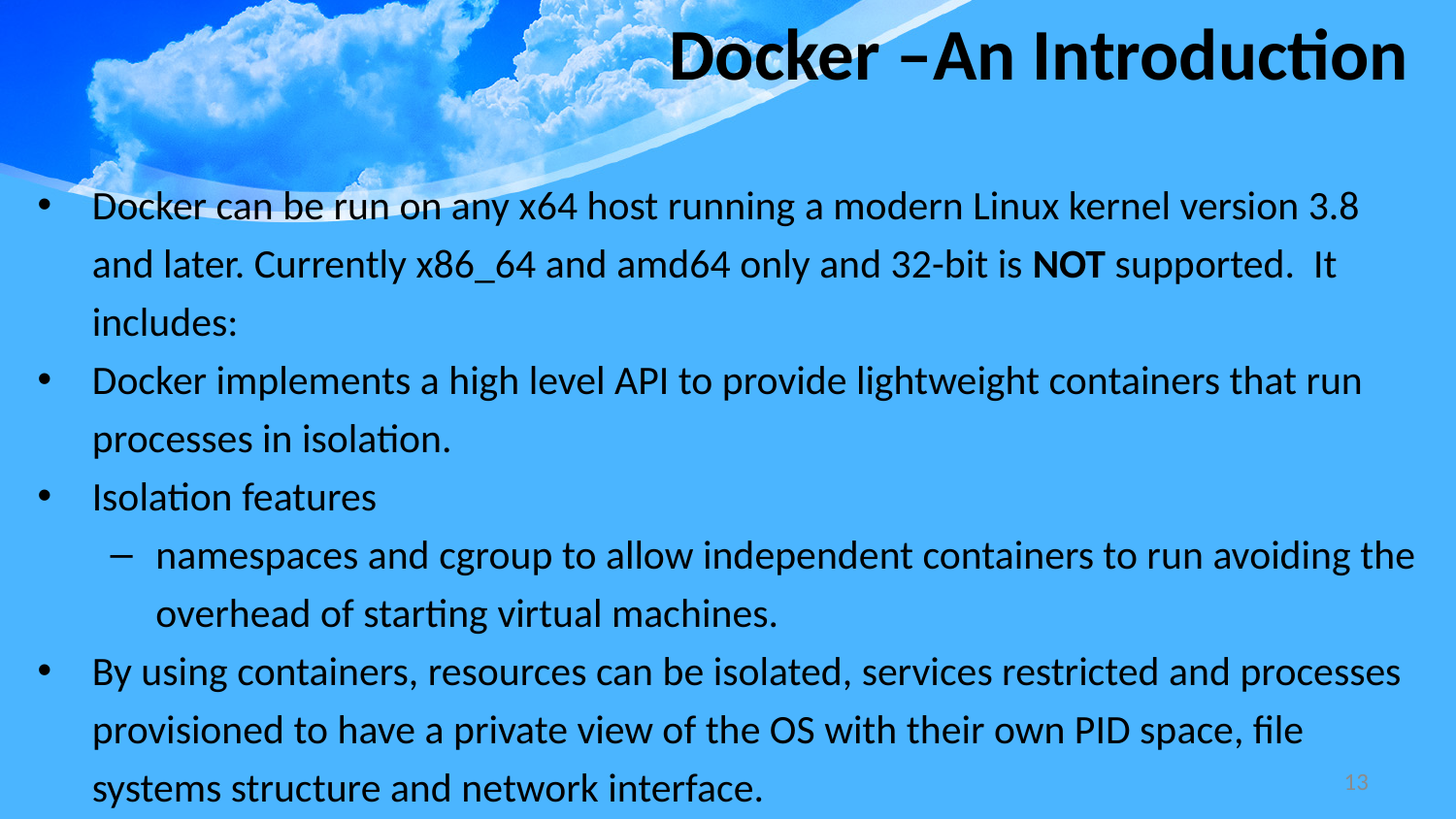

# Docker –An Introduction
Docker can be run on any x64 host running a modern Linux kernel version 3.8 and later. Currently x86_64 and amd64 only and 32-bit is NOT supported.  It includes:
Docker implements a high level API to provide lightweight containers that run processes in isolation.
Isolation features
namespaces and cgroup to allow independent containers to run avoiding the overhead of starting virtual machines.
By using containers, resources can be isolated, services restricted and processes provisioned to have a private view of the OS with their own PID space, file systems structure and network interface.

13